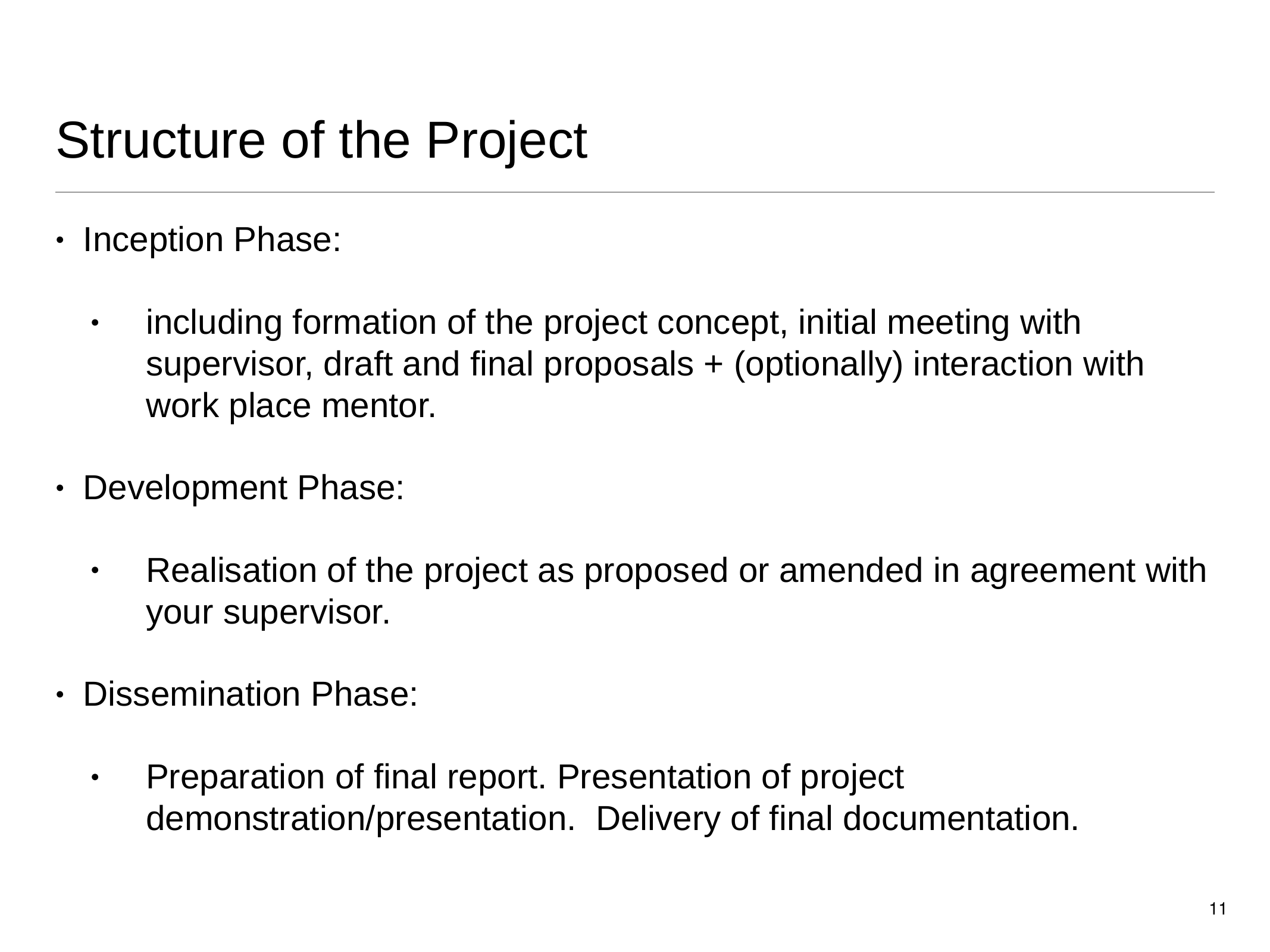

# Structure of the Project
Inception Phase:
including formation of the project concept, initial meeting with supervisor, draft and final proposals + (optionally) interaction with work place mentor.
Development Phase:
Realisation of the project as proposed or amended in agreement with your supervisor.
Dissemination Phase:
Preparation of final report. Presentation of project demonstration/presentation.  Delivery of final documentation.
11